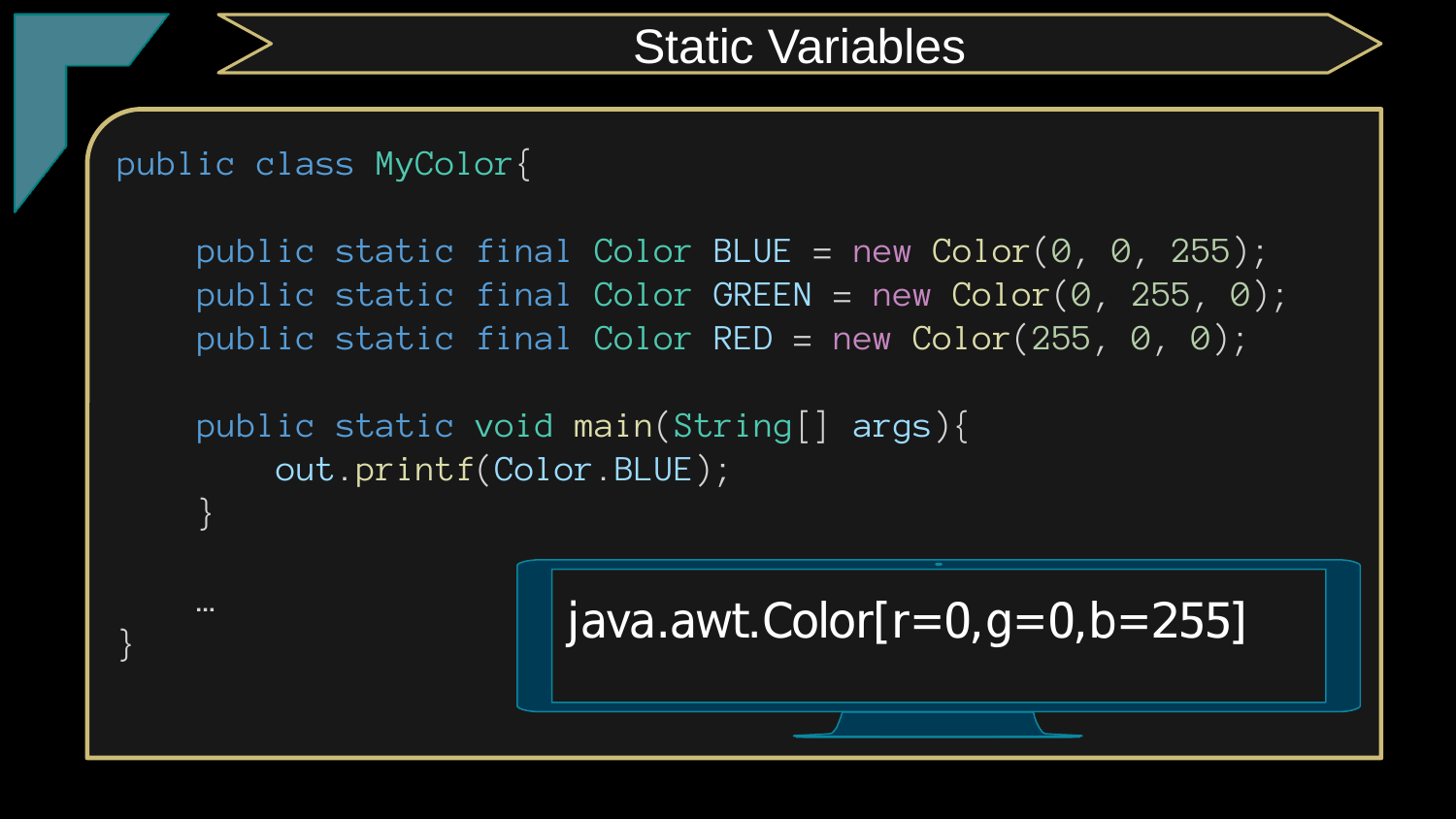

Static Variables
public class MyColor{

    public static final Color BLUE = new Color(0, 0, 255);
    public static final Color GREEN = new Color(0, 255, 0);
    public static final Color RED = new Color(255, 0, 0);

    public static void main(String[] args){
        out.printf(Color.BLUE);
    }

    …
}

java.awt.Color[r=0,g=0,b=255]